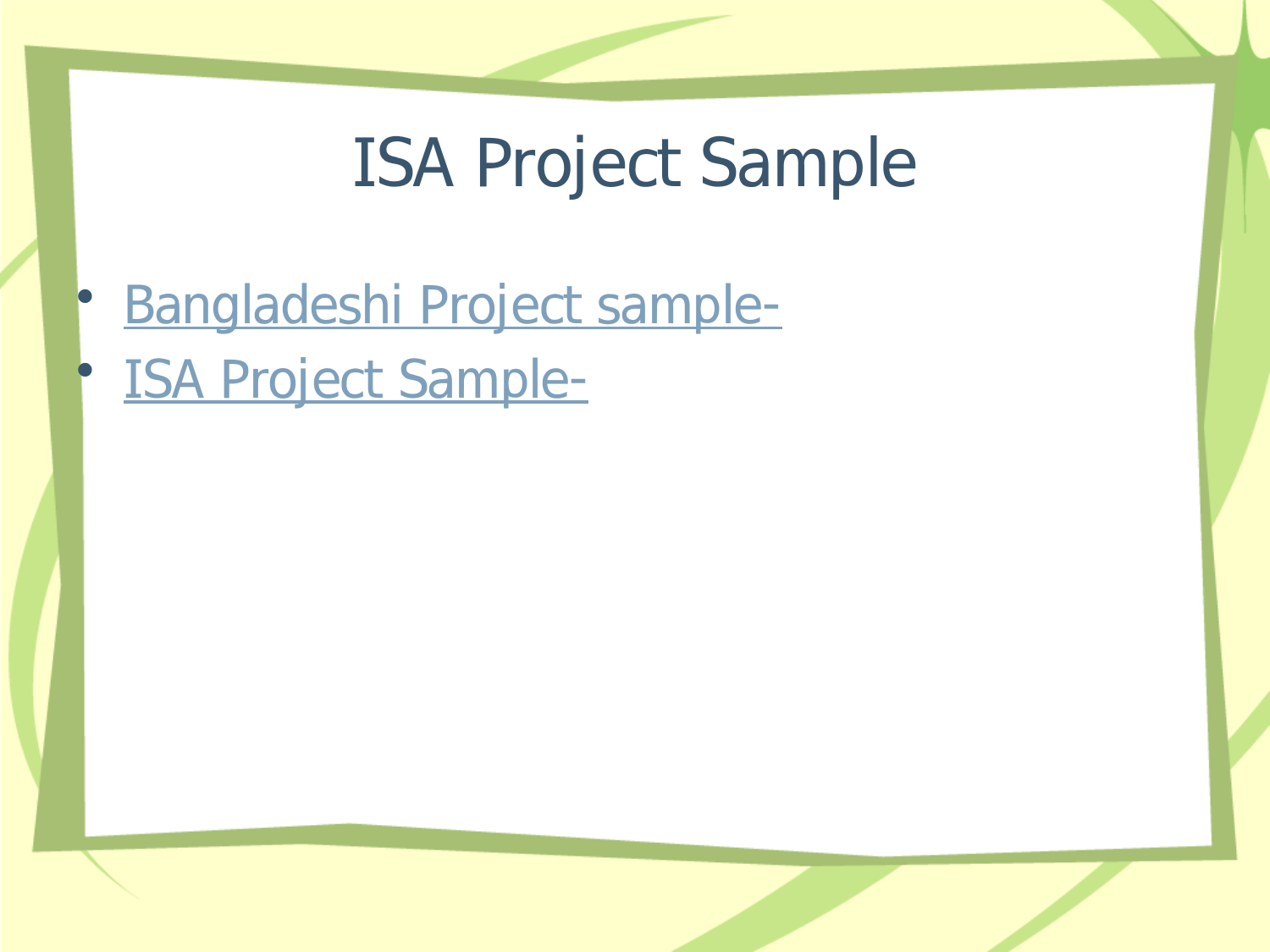

# ISA Project Sample
Bangladeshi Project sample-
ISA Project Sample-